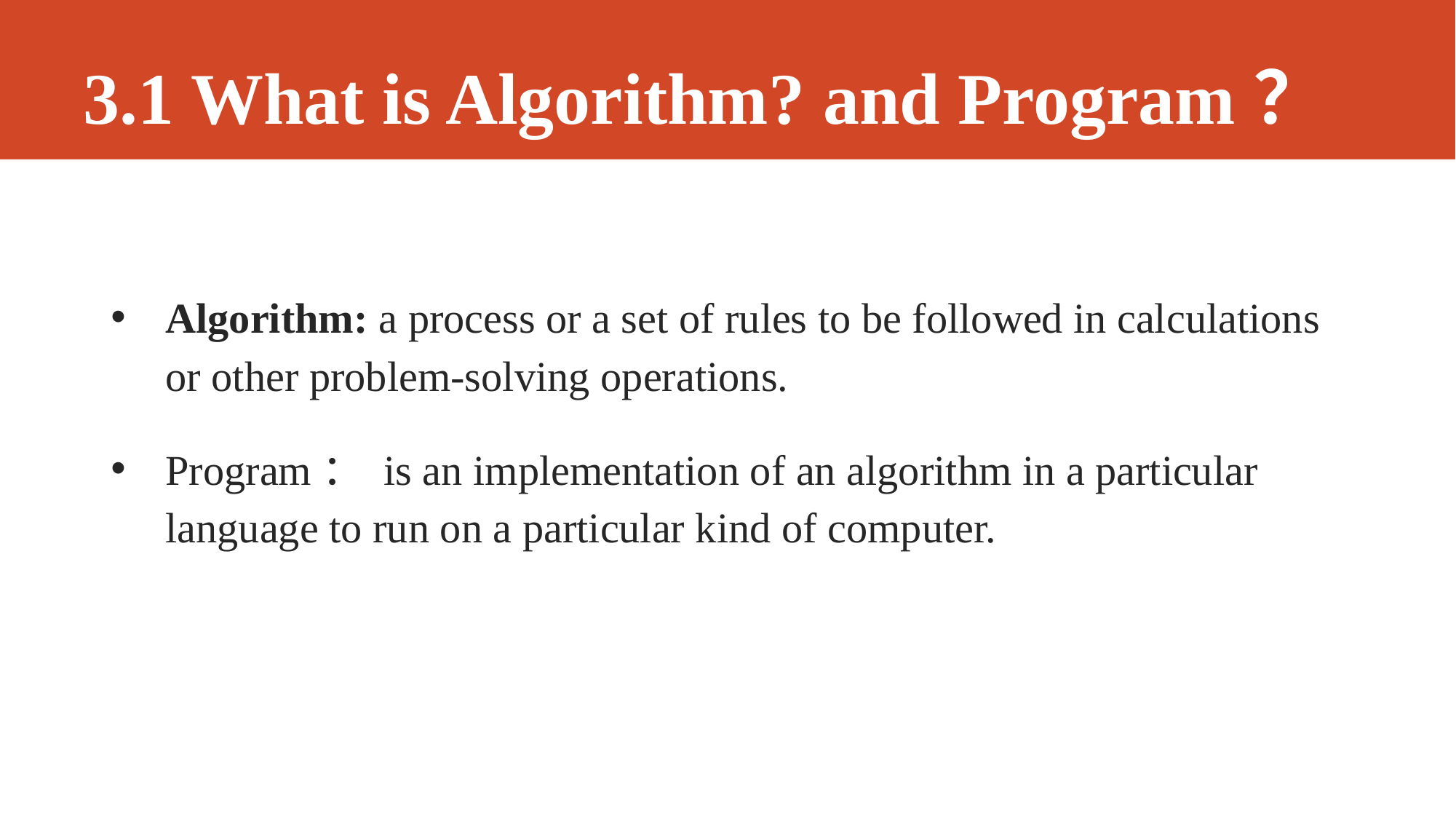

# 3.1 What is Algorithm? and Program？
Algorithm: a process or a set of rules to be followed in calculations or other problem-solving operations.
Program： is an implementation of an algorithm in a particular  language to run on a particular kind of computer.